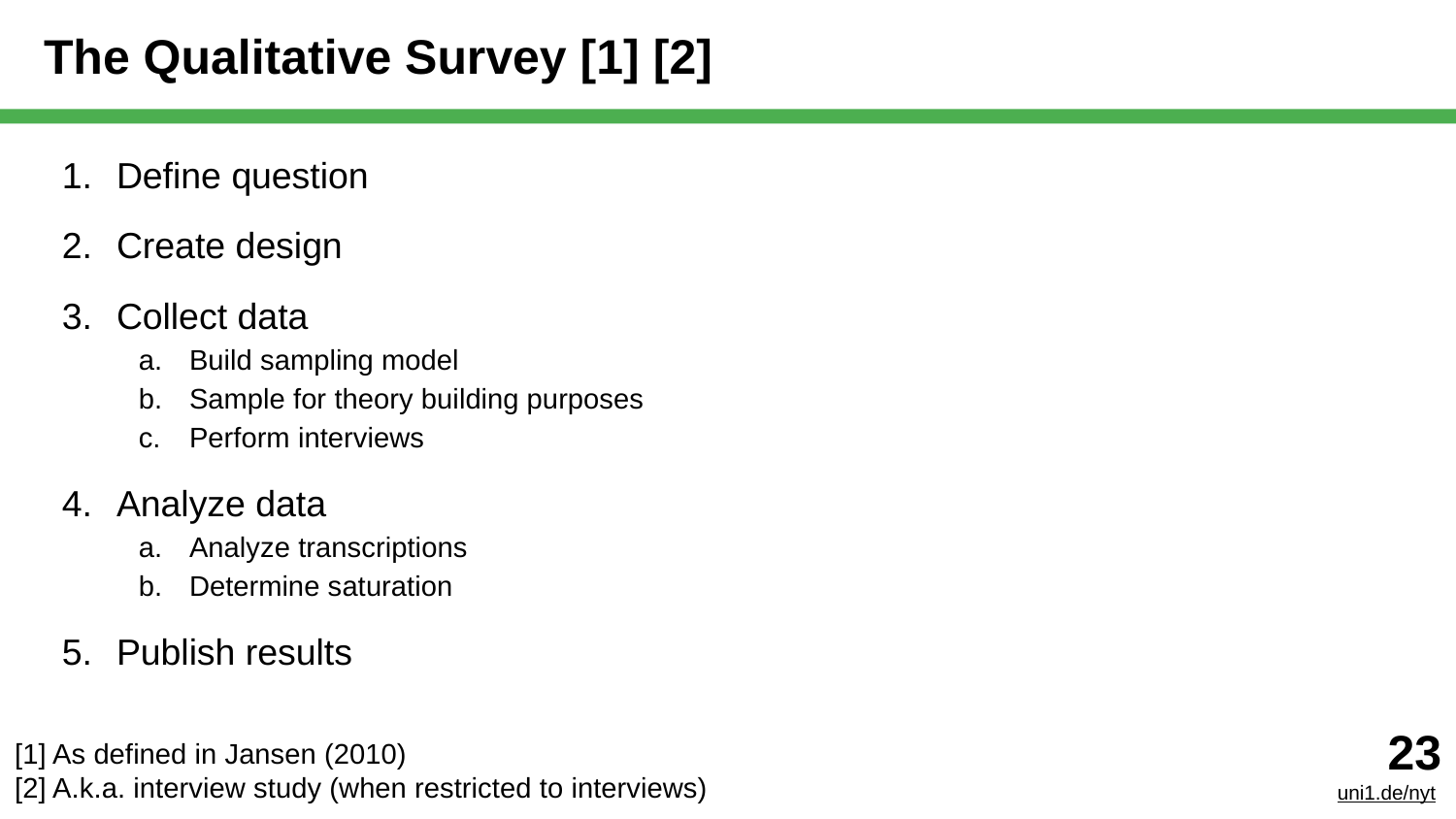

# The Qualitative Survey [1] [2]
Define question
Create design
Collect data
Build sampling model
Sample for theory building purposes
Perform interviews
Analyze data
Analyze transcriptions
Determine saturation
Publish results
[1] As defined in Jansen (2010)
[2] A.k.a. interview study (when restricted to interviews)
23
uni1.de/nyt